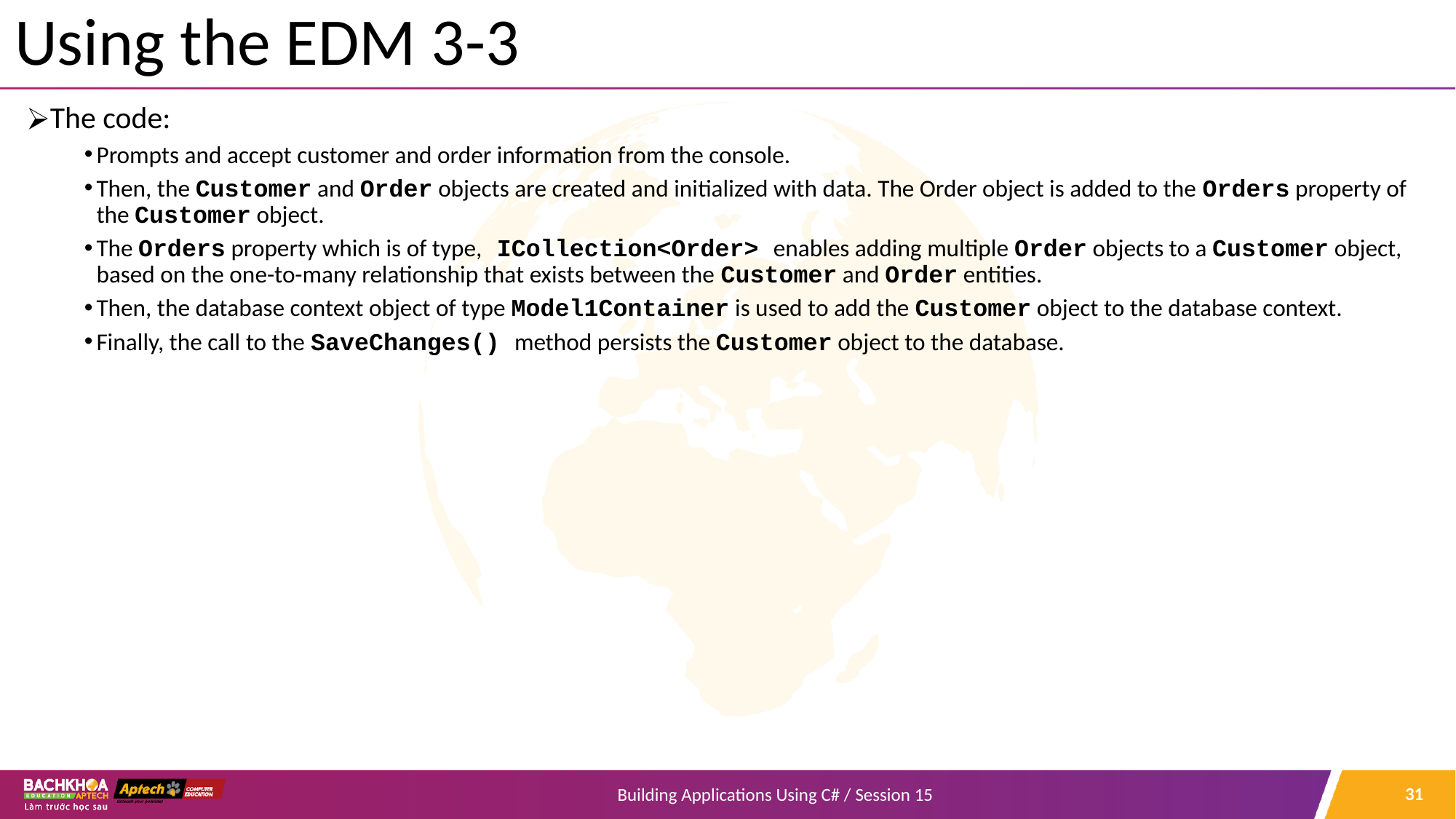

# Using the EDM 3-3
The code:
Prompts and accept customer and order information from the console.
Then, the Customer and Order objects are created and initialized with data. The Order object is added to the Orders property of the Customer object.
The Orders property which is of type, ICollection<Order> enables adding multiple Order objects to a Customer object, based on the one-to-many relationship that exists between the Customer and Order entities.
Then, the database context object of type Model1Container is used to add the Customer object to the database context.
Finally, the call to the SaveChanges() method persists the Customer object to the database.

31
Building Applications Using C# / Session 15